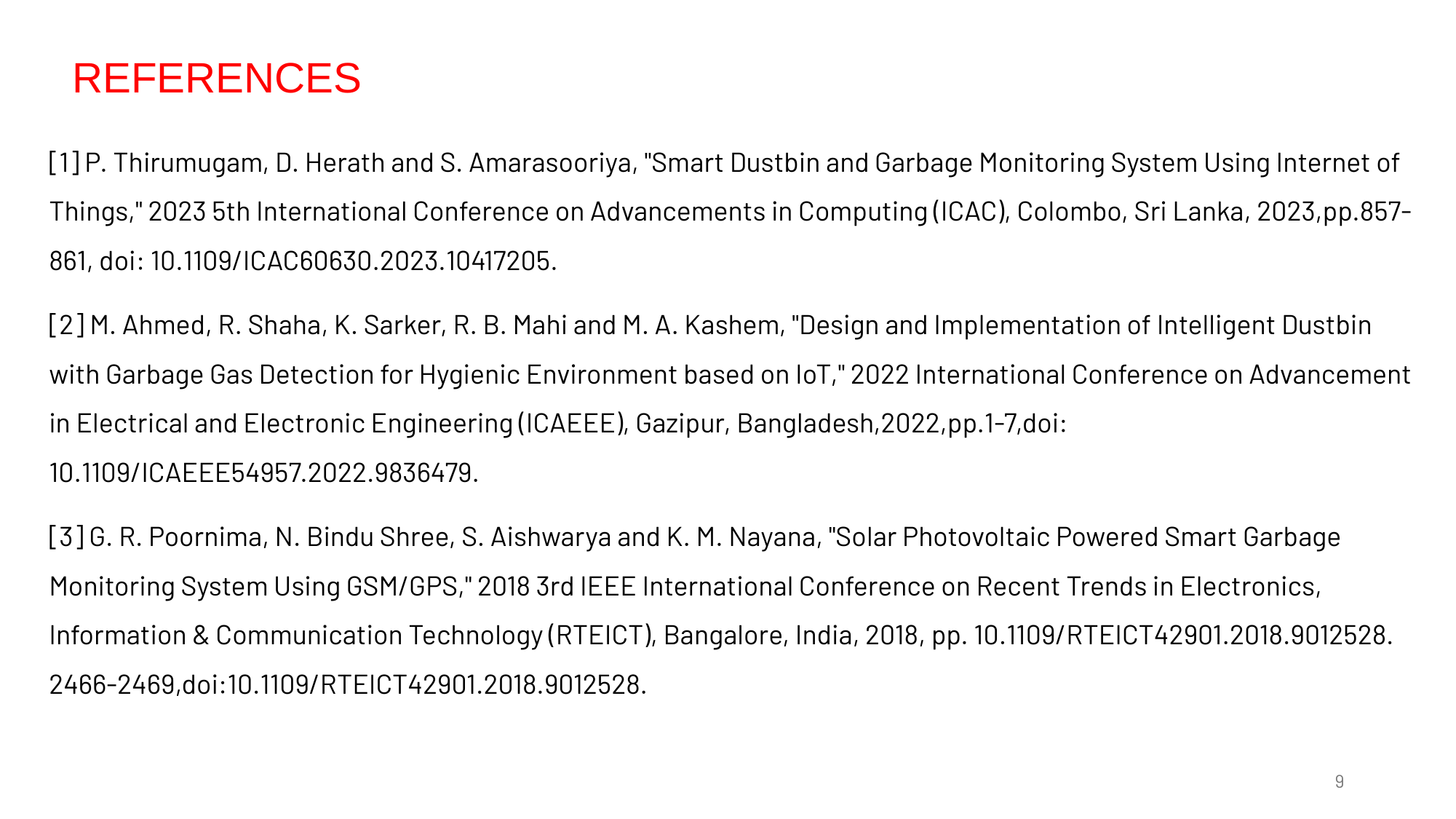

# REFERENCES
[1] P. Thirumugam, D. Herath and S. Amarasooriya, "Smart Dustbin and Garbage Monitoring System Using Internet of Things," 2023 5th International Conference on Advancements in Computing (ICAC), Colombo, Sri Lanka, 2023,pp.857-861, doi: 10.1109/ICAC60630.2023.10417205.
[2] M. Ahmed, R. Shaha, K. Sarker, R. B. Mahi and M. A. Kashem, "Design and Implementation of Intelligent Dustbin with Garbage Gas Detection for Hygienic Environment based on IoT," 2022 International Conference on Advancement in Electrical and Electronic Engineering (ICAEEE), Gazipur, Bangladesh,2022,pp.1-7,doi: 10.1109/ICAEEE54957.2022.9836479.
[3] G. R. Poornima, N. Bindu Shree, S. Aishwarya and K. M. Nayana, "Solar Photovoltaic Powered Smart Garbage Monitoring System Using GSM/GPS," 2018 3rd IEEE International Conference on Recent Trends in Electronics, Information & Communication Technology (RTEICT), Bangalore, India, 2018, pp. 10.1109/RTEICT42901.2018.9012528. 2466-2469,doi:10.1109/RTEICT42901.2018.9012528.

9